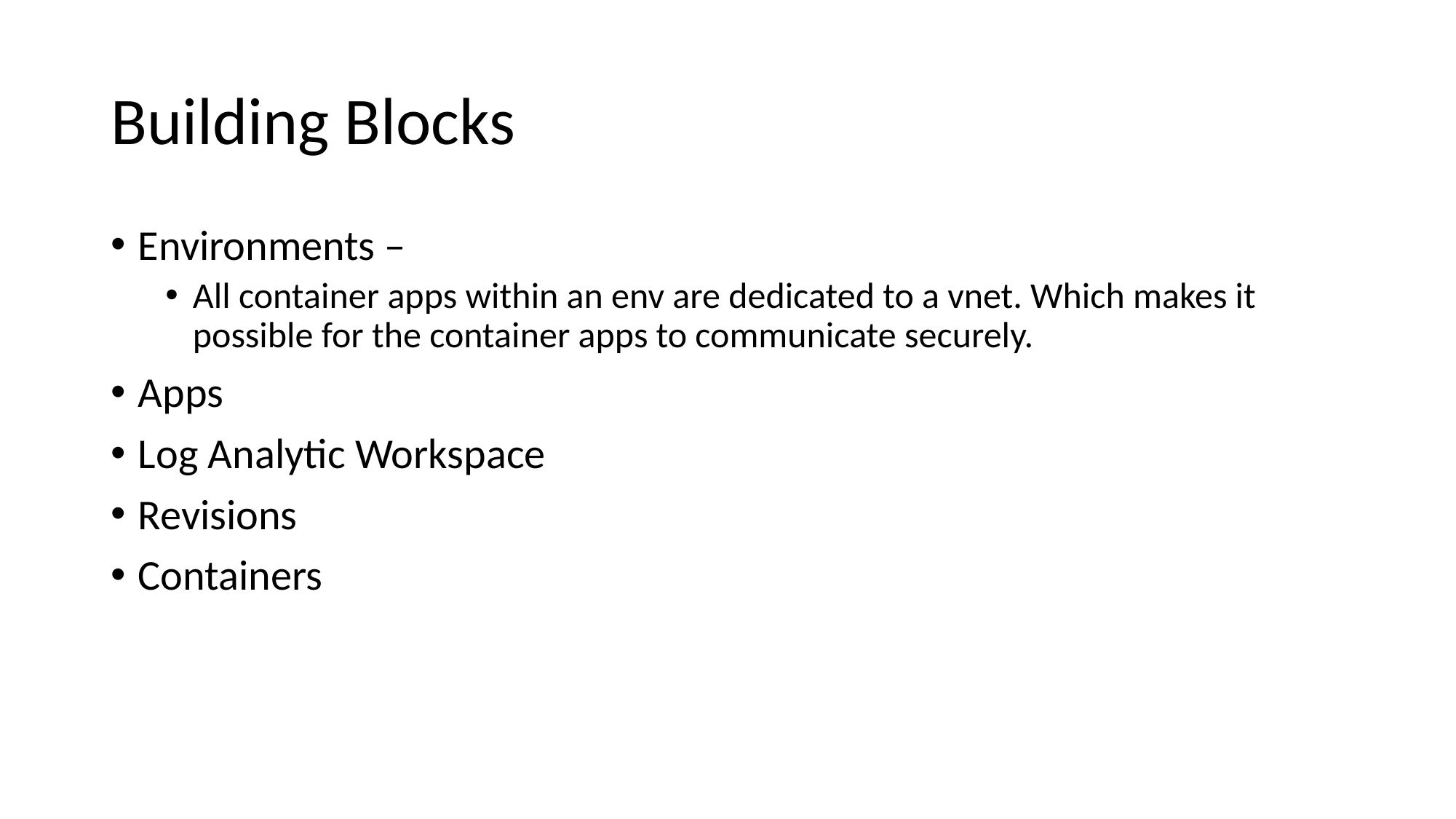

# Building Blocks
Environments –
All container apps within an env are dedicated to a vnet. Which makes it possible for the container apps to communicate securely.
Apps
Log Analytic Workspace
Revisions
Containers